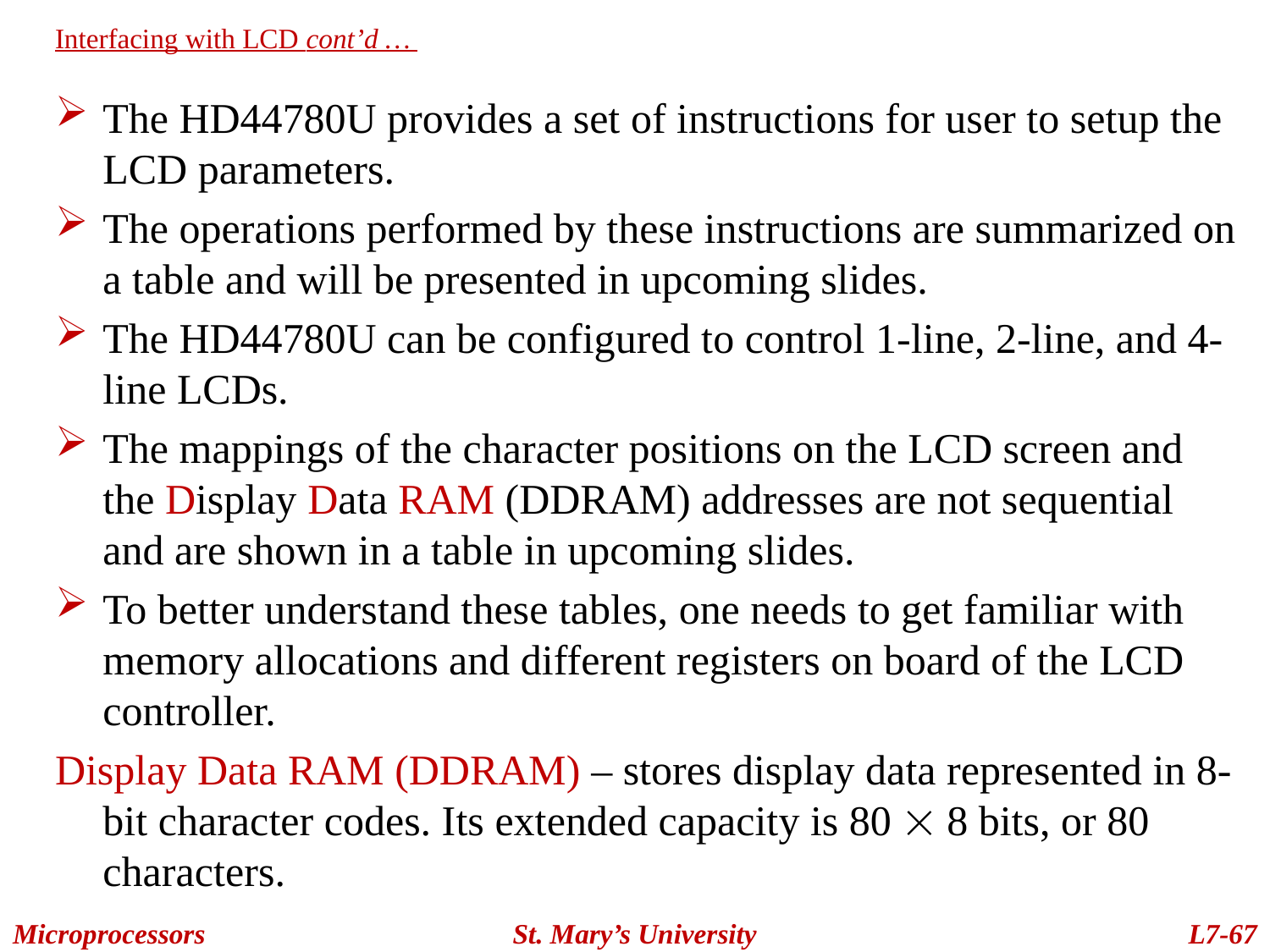

Interfacing with LCD cont’d …
The HD44780U provides a set of instructions for user to setup the LCD parameters.
The operations performed by these instructions are summarized on a table and will be presented in upcoming slides.
The HD44780U can be configured to control 1-line, 2-line, and 4-line LCDs.
The mappings of the character positions on the LCD screen and the Display Data RAM (DDRAM) addresses are not sequential and are shown in a table in upcoming slides.
To better understand these tables, one needs to get familiar with memory allocations and different registers on board of the LCD controller.
Display Data RAM (DDRAM) – stores display data represented in 8-bit character codes. Its extended capacity is 80 × 8 bits, or 80 characters.
Microprocessors
St. Mary’s University
L7-67